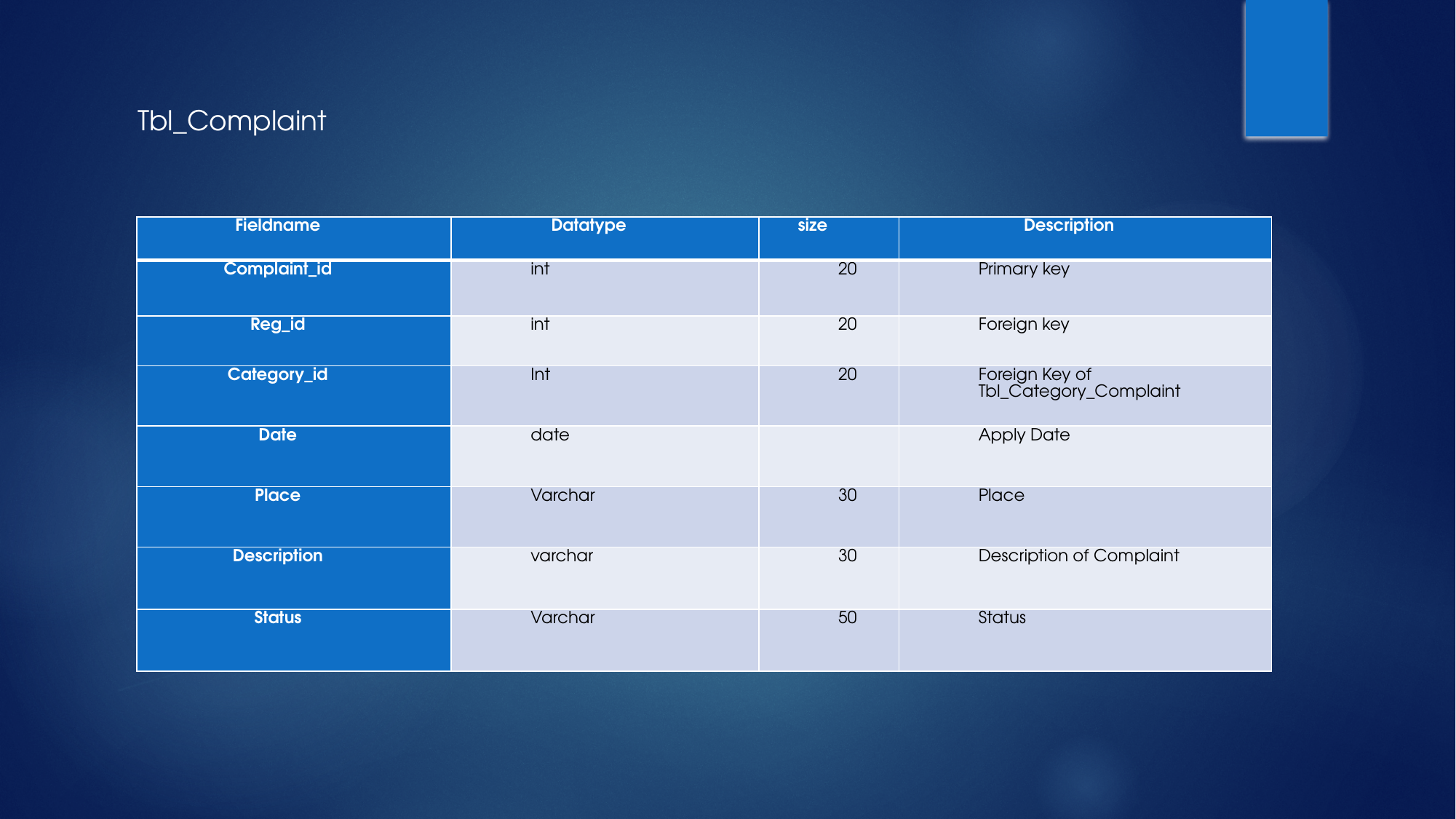

Tbl_Complaint
| Fieldname | Datatype | size | Description |
| --- | --- | --- | --- |
| Complaint\_id | int | 20 | Primary key |
| Reg\_id | int | 20 | Foreign key |
| Category\_id | Int | 20 | Foreign Key of Tbl\_Category\_Complaint |
| Date | date |  | Apply Date |
| Place | Varchar | 30 | Place |
| Description | varchar | 30 | Description of Complaint |
| Status | Varchar | 50 | Status |